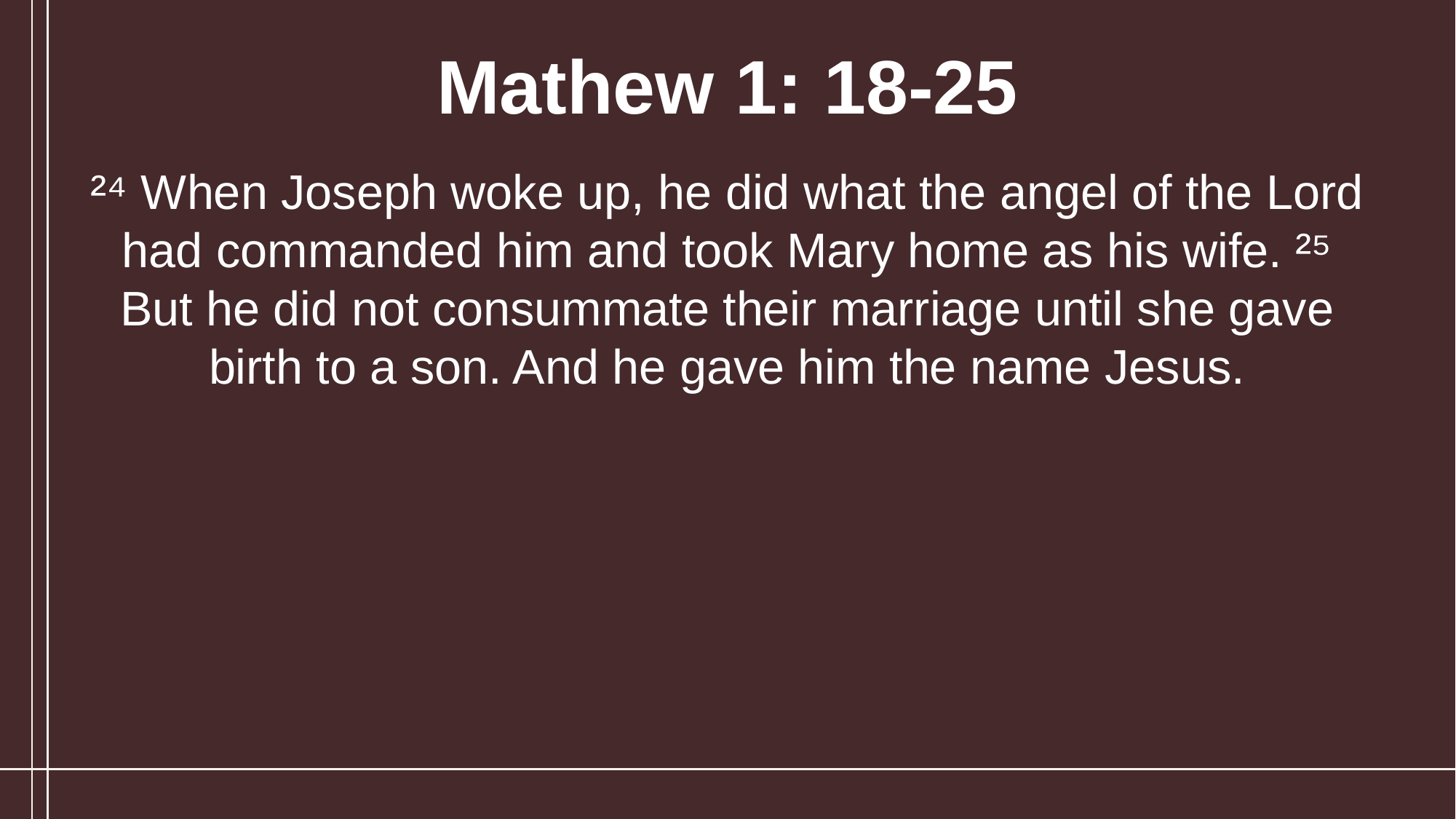

Mathew 1: 18-25
²⁴ When Joseph woke up, he did what the angel of the Lord had commanded him and took Mary home as his wife. ²⁵ But he did not consummate their marriage until she gave birth to a son. And he gave him the name Jesus.